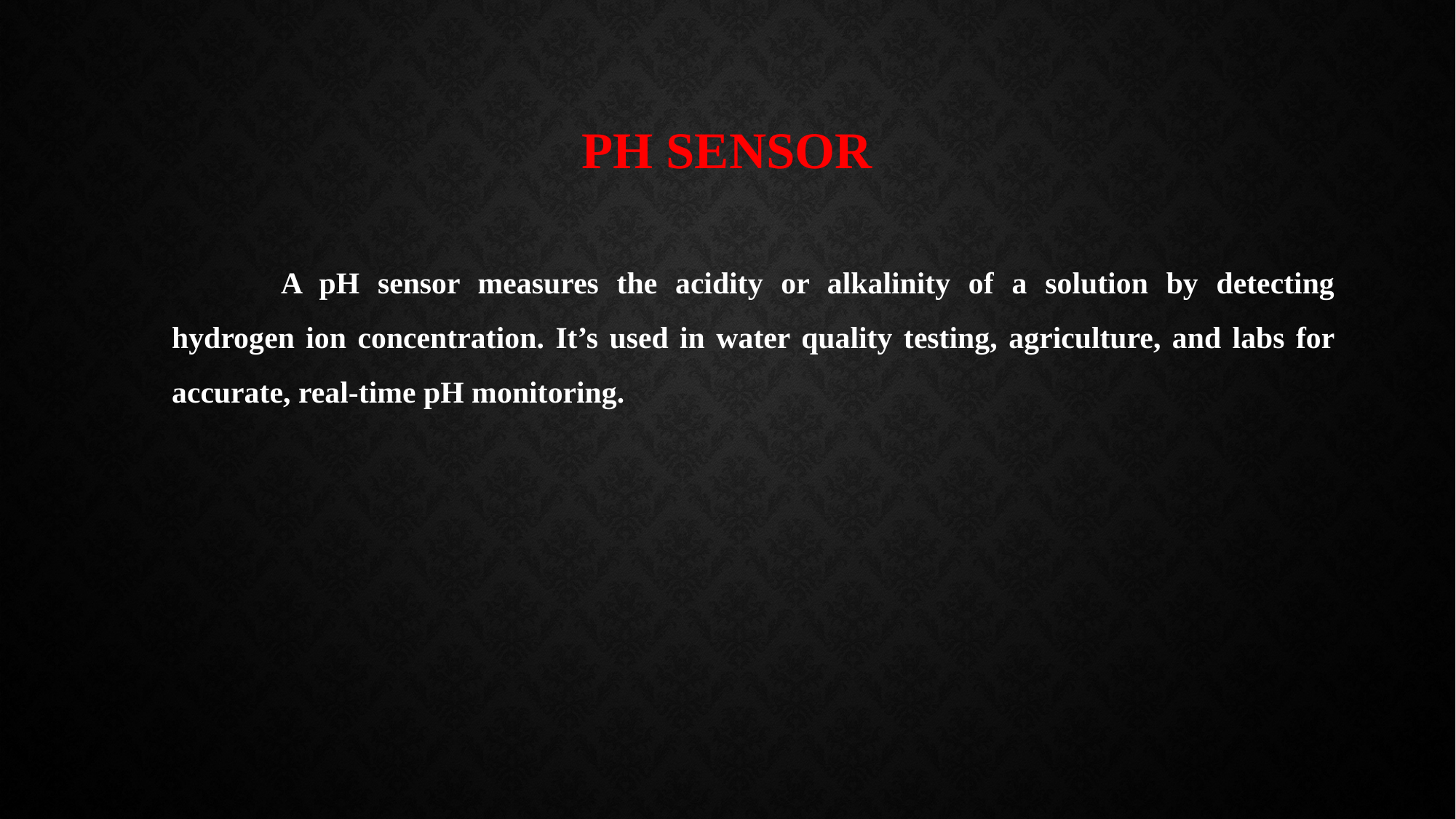

# PH Sensor
	A pH sensor measures the acidity or alkalinity of a solution by detecting hydrogen ion concentration. It’s used in water quality testing, agriculture, and labs for accurate, real-time pH monitoring.